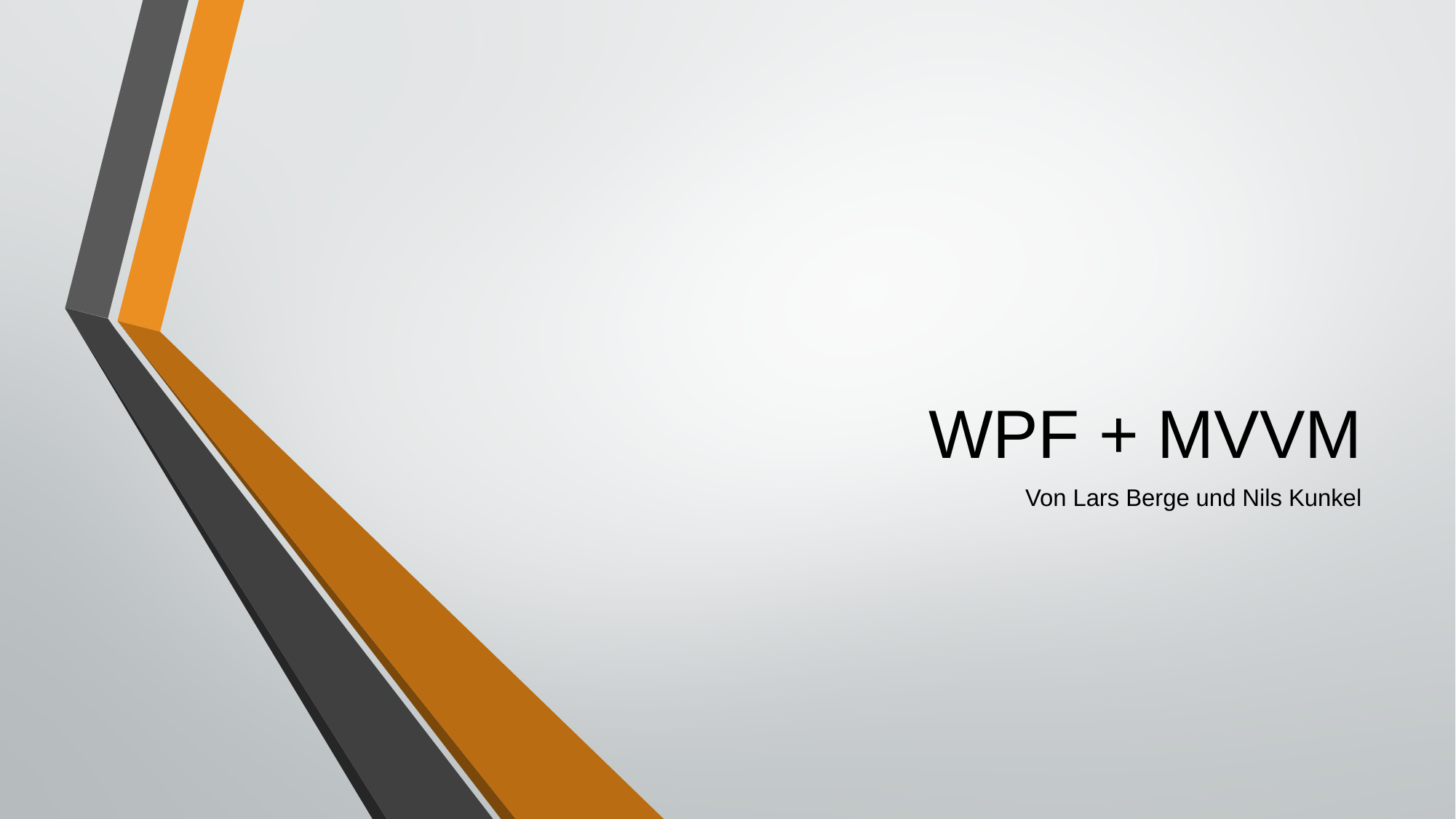

# WPF + MVVM
Von Lars Berge und Nils Kunkel